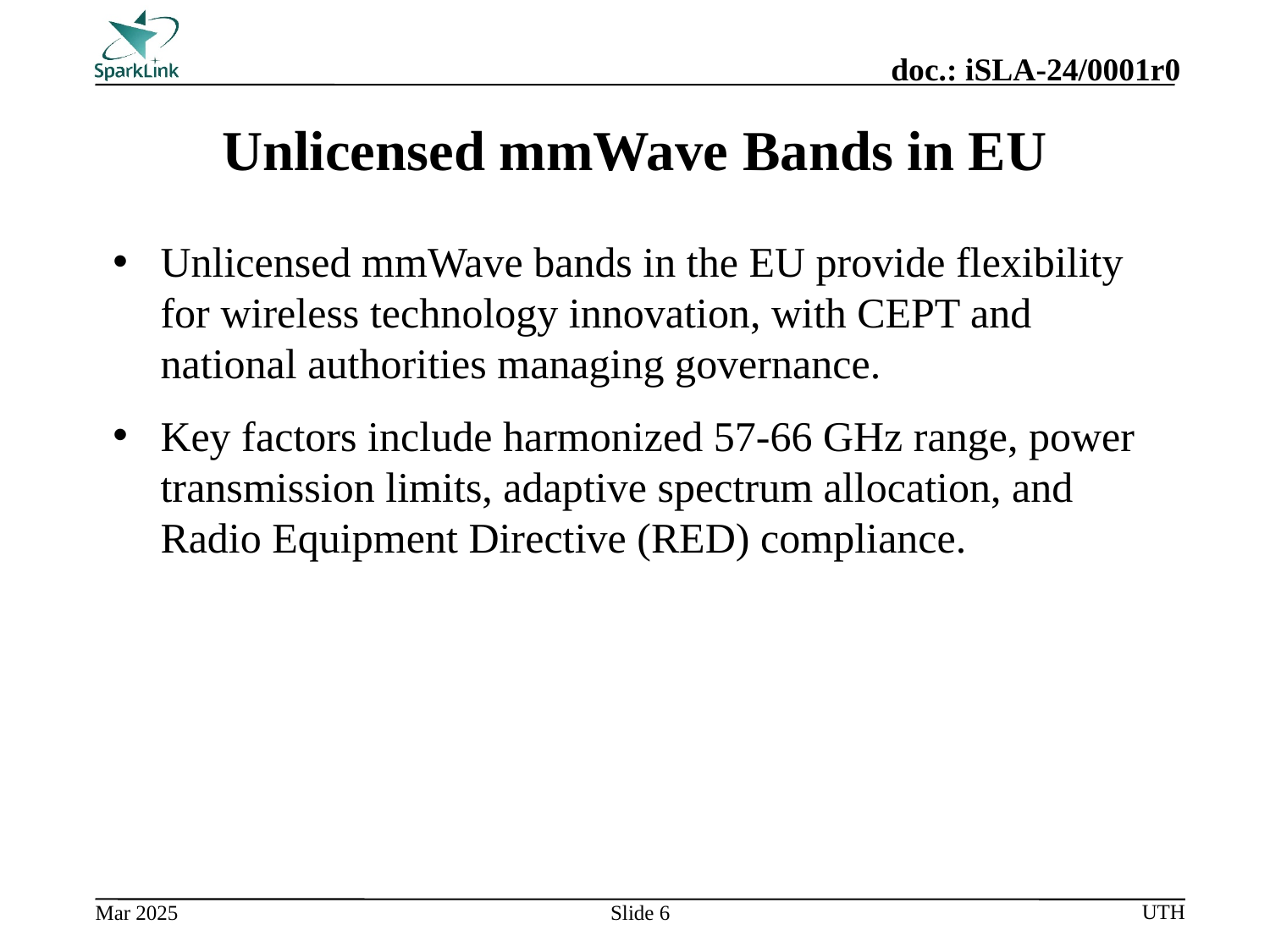

# Unlicensed mmWave Bands in EU
Unlicensed mmWave bands in the EU provide flexibility for wireless technology innovation, with CEPT and national authorities managing governance.
Key factors include harmonized 57-66 GHz range, power transmission limits, adaptive spectrum allocation, and Radio Equipment Directive (RED) compliance.
Slide 6